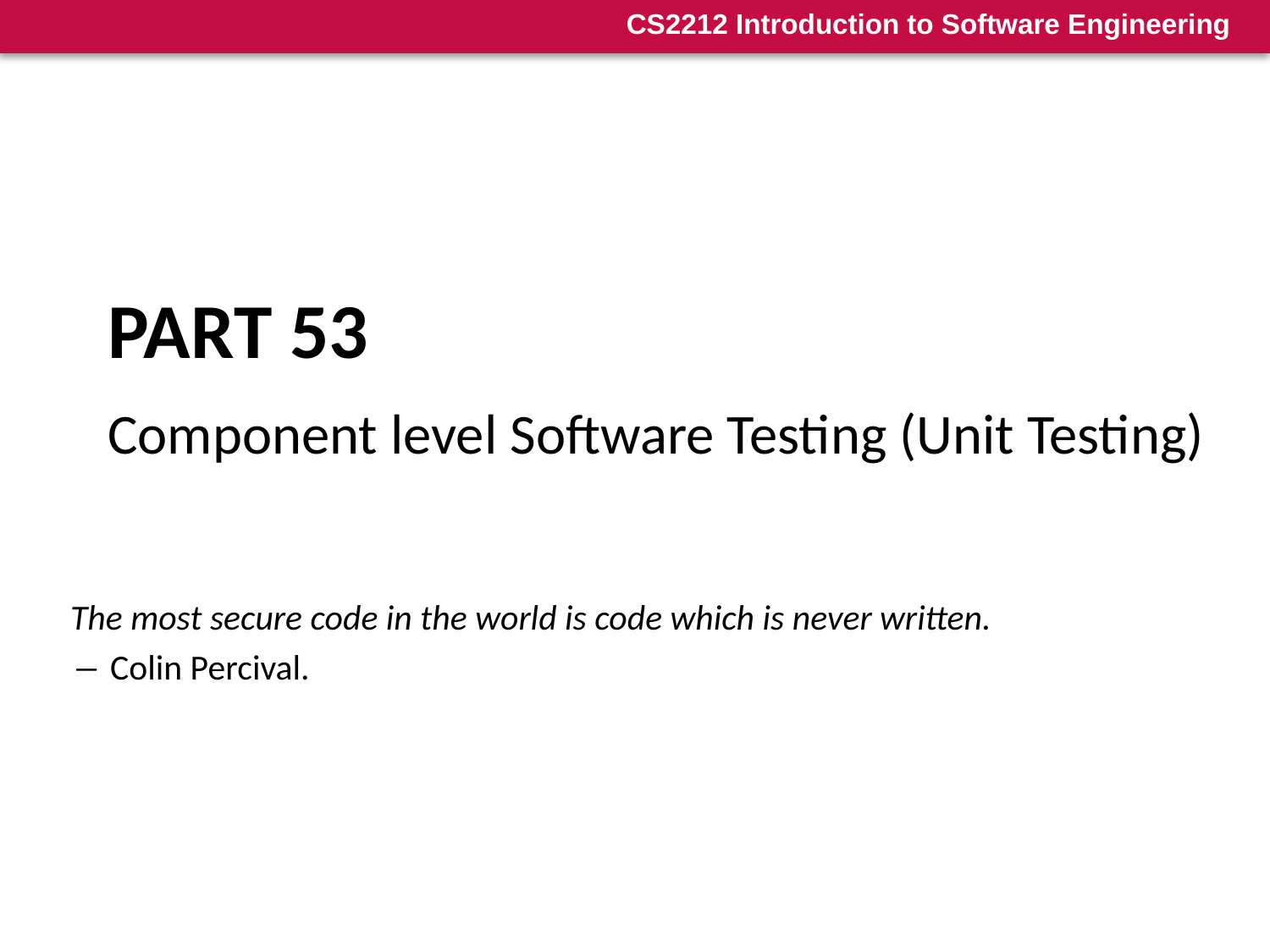

# Part 53
Component level Software Testing (Unit Testing)

The most secure code in the world is code which is never written.
― Colin Percival.